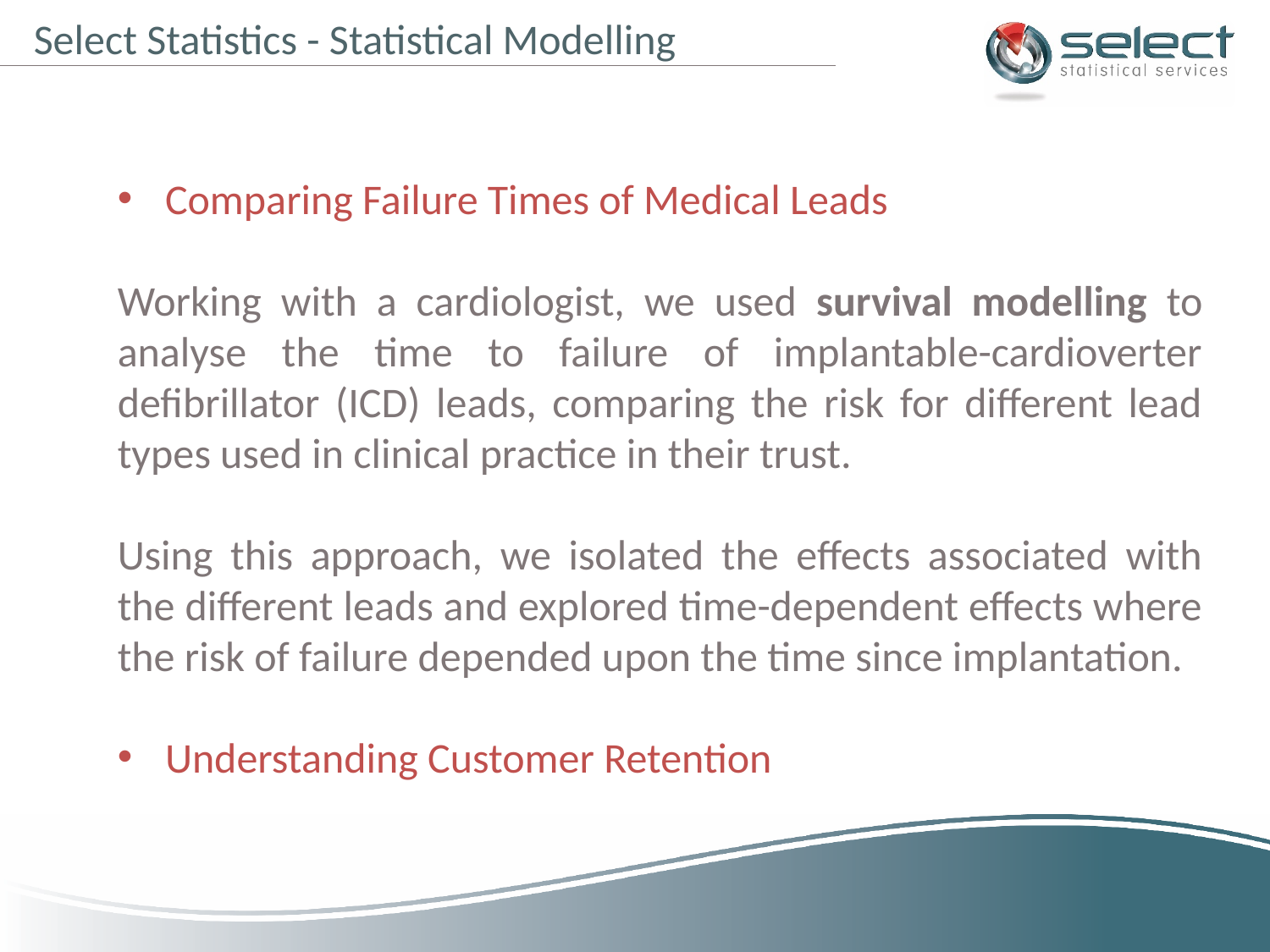

Select Statistics - Statistical Modelling
Comparing Failure Times of Medical Leads

Working with a cardiologist, we used survival modelling to analyse the time to failure of implantable-cardioverter defibrillator (ICD) leads, comparing the risk for different lead types used in clinical practice in their trust.

Using this approach, we isolated the effects associated with the different leads and explored time-dependent effects where the risk of failure depended upon the time since implantation.

Understanding Customer Retention